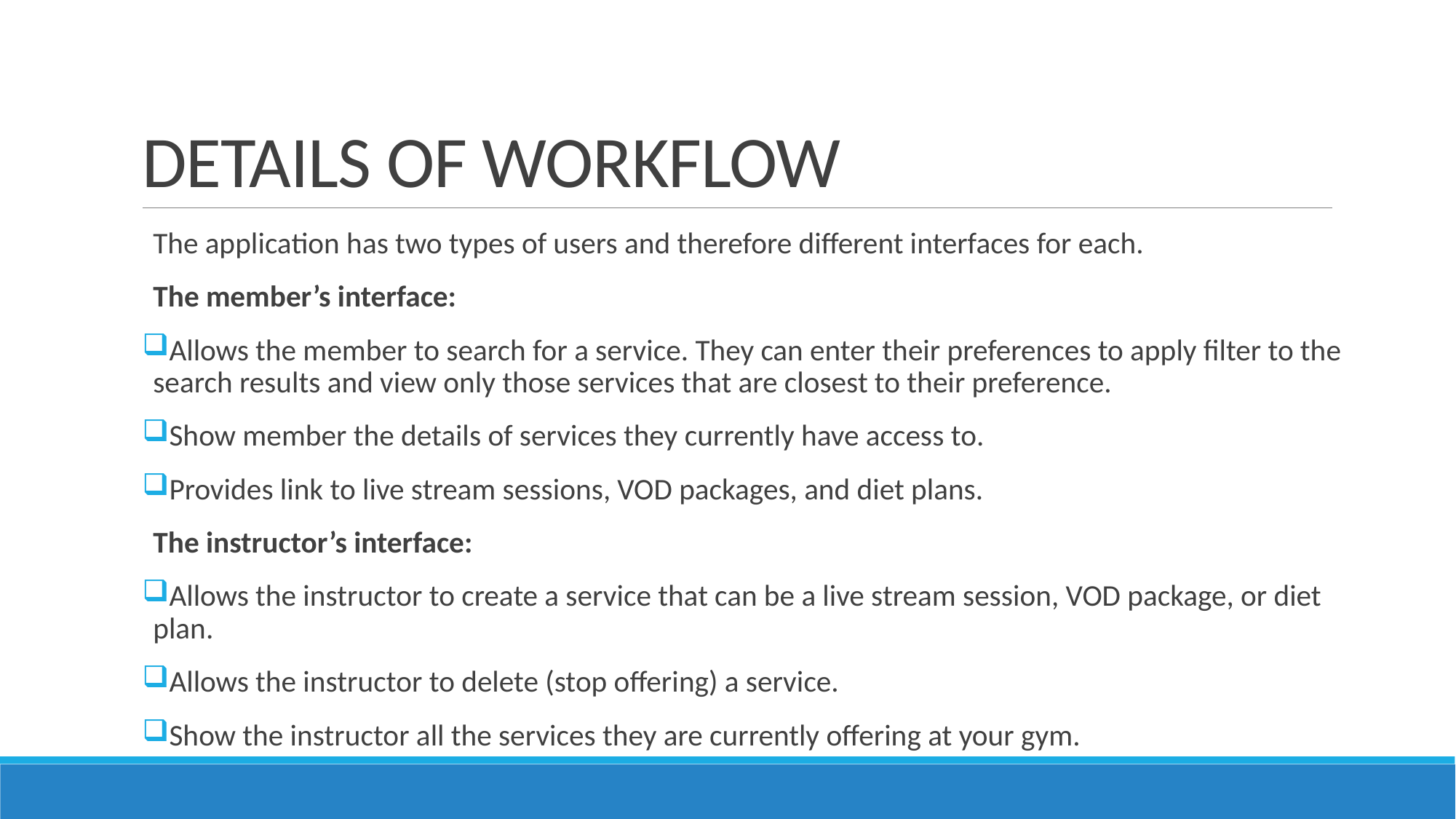

# DETAILS OF WORKFLOW
The application has two types of users and therefore different interfaces for each.
The member’s interface:
Allows the member to search for a service. They can enter their preferences to apply filter to the search results and view only those services that are closest to their preference.
Show member the details of services they currently have access to.
Provides link to live stream sessions, VOD packages, and diet plans.
The instructor’s interface:
Allows the instructor to create a service that can be a live stream session, VOD package, or diet plan.
Allows the instructor to delete (stop offering) a service.
Show the instructor all the services they are currently offering at your gym.